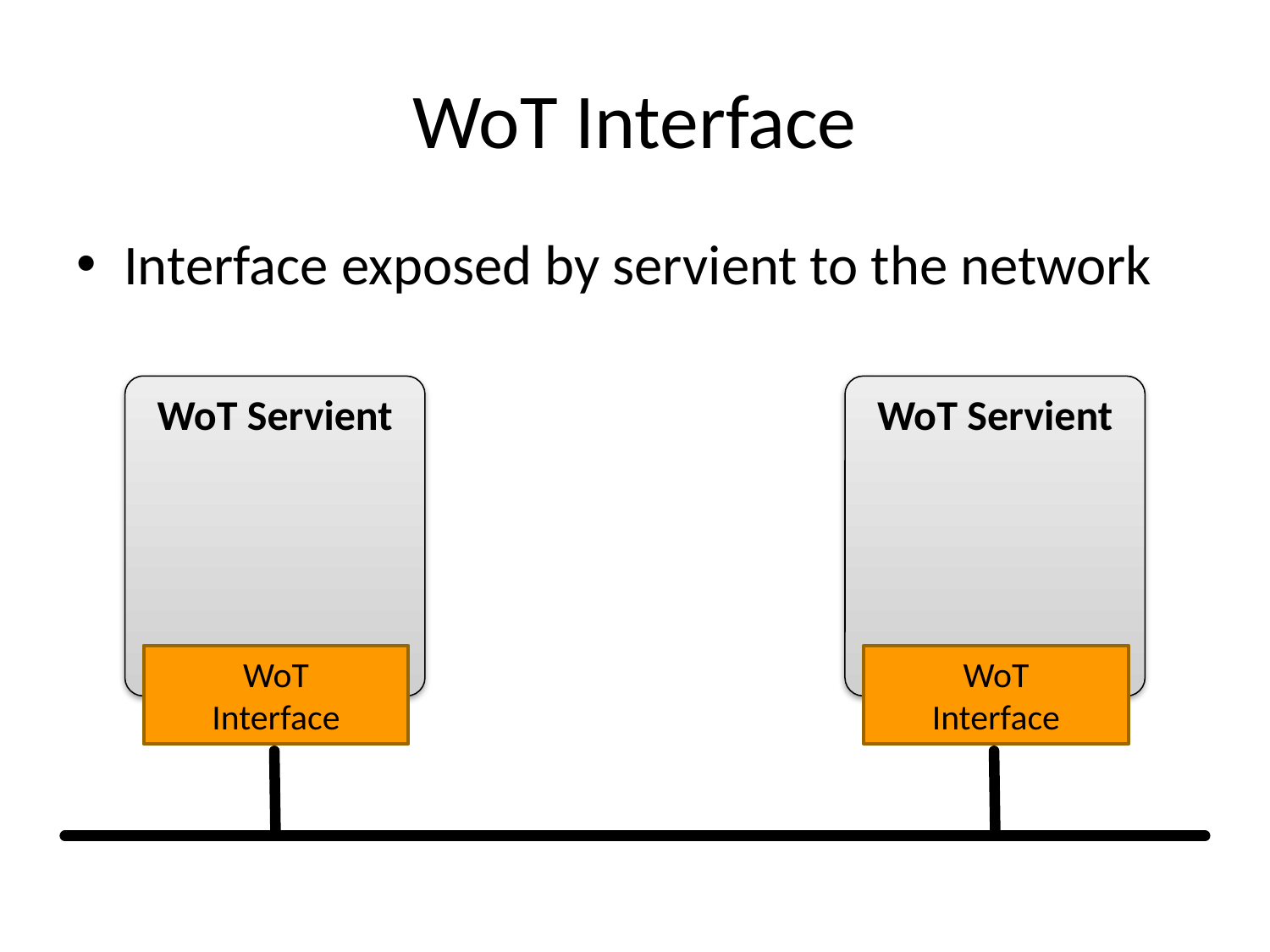

# WoT Interface
Interface exposed by servient to the network
WoT Servient
WoT Servient
WoT
Interface
WoT
Interface